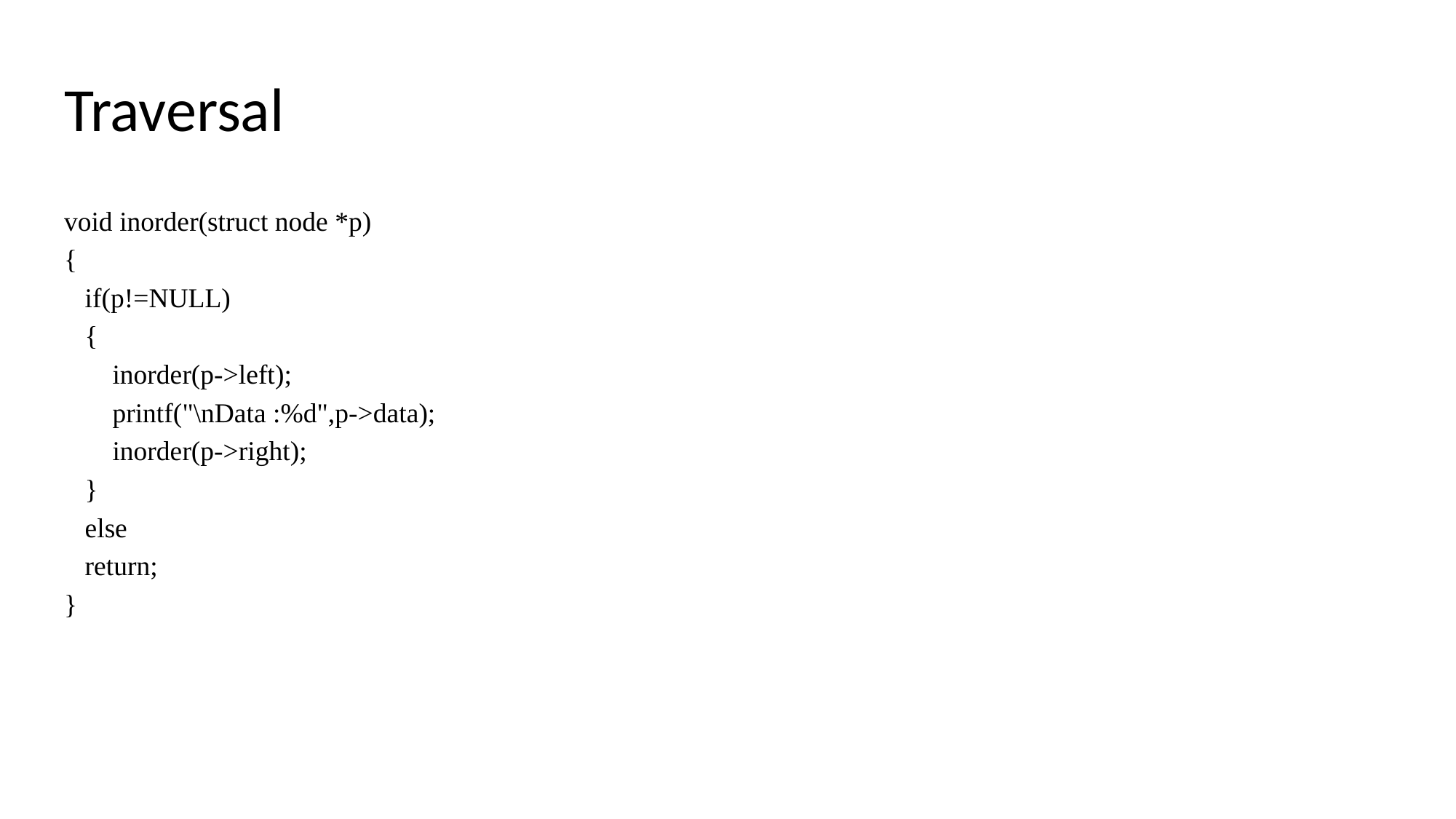

# Traversal
void inorder(struct node *p)
{
   if(p!=NULL)
   {
       inorder(p->left);
       printf("\nData :%d",p->data);
       inorder(p->right);
   }
   else
   return;
}